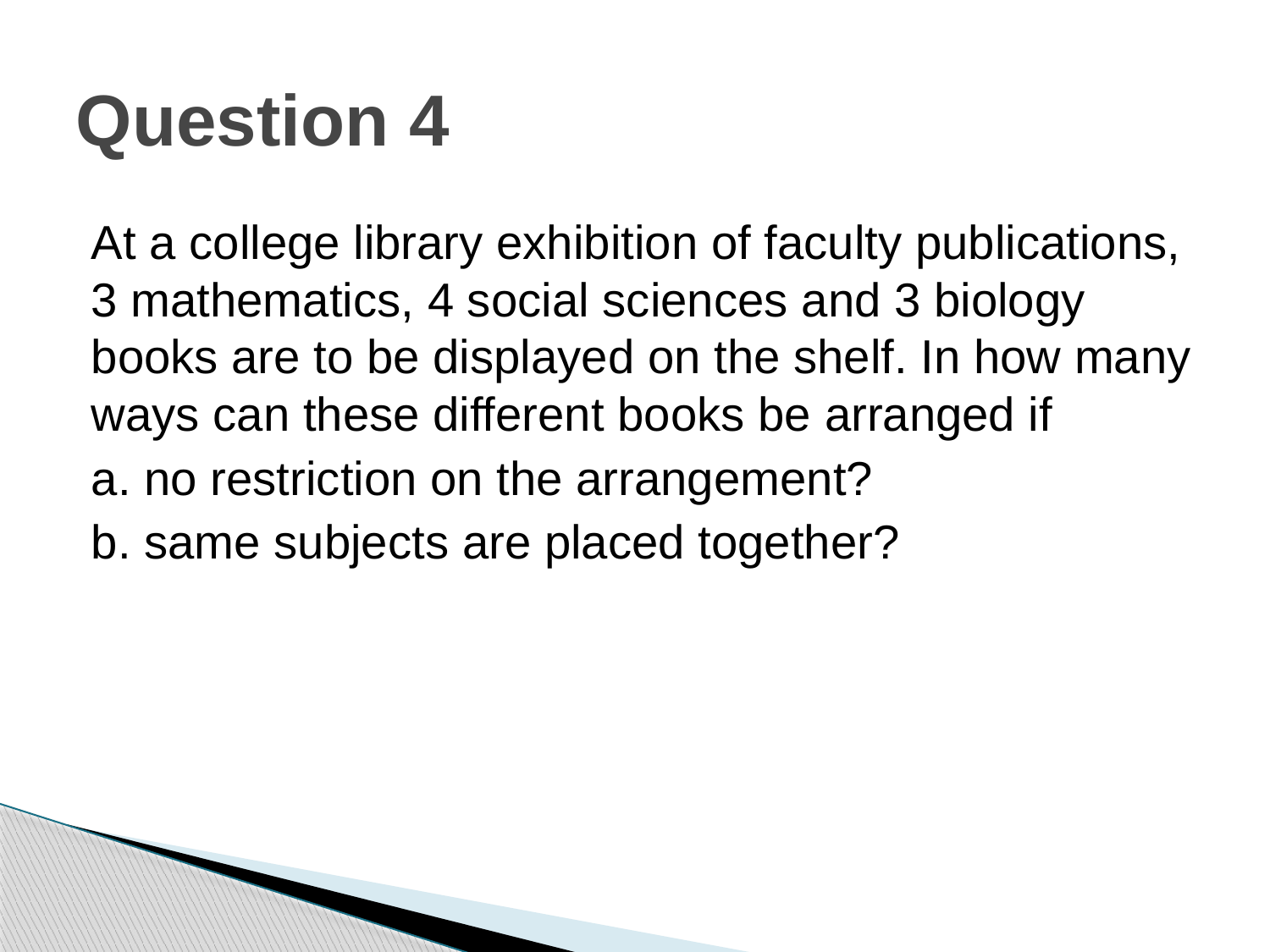

# Question 4
At a college library exhibition of faculty publications, 3 mathematics, 4 social sciences and 3 biology books are to be displayed on the shelf. In how many ways can these different books be arranged if
a. no restriction on the arrangement?
b. same subjects are placed together?